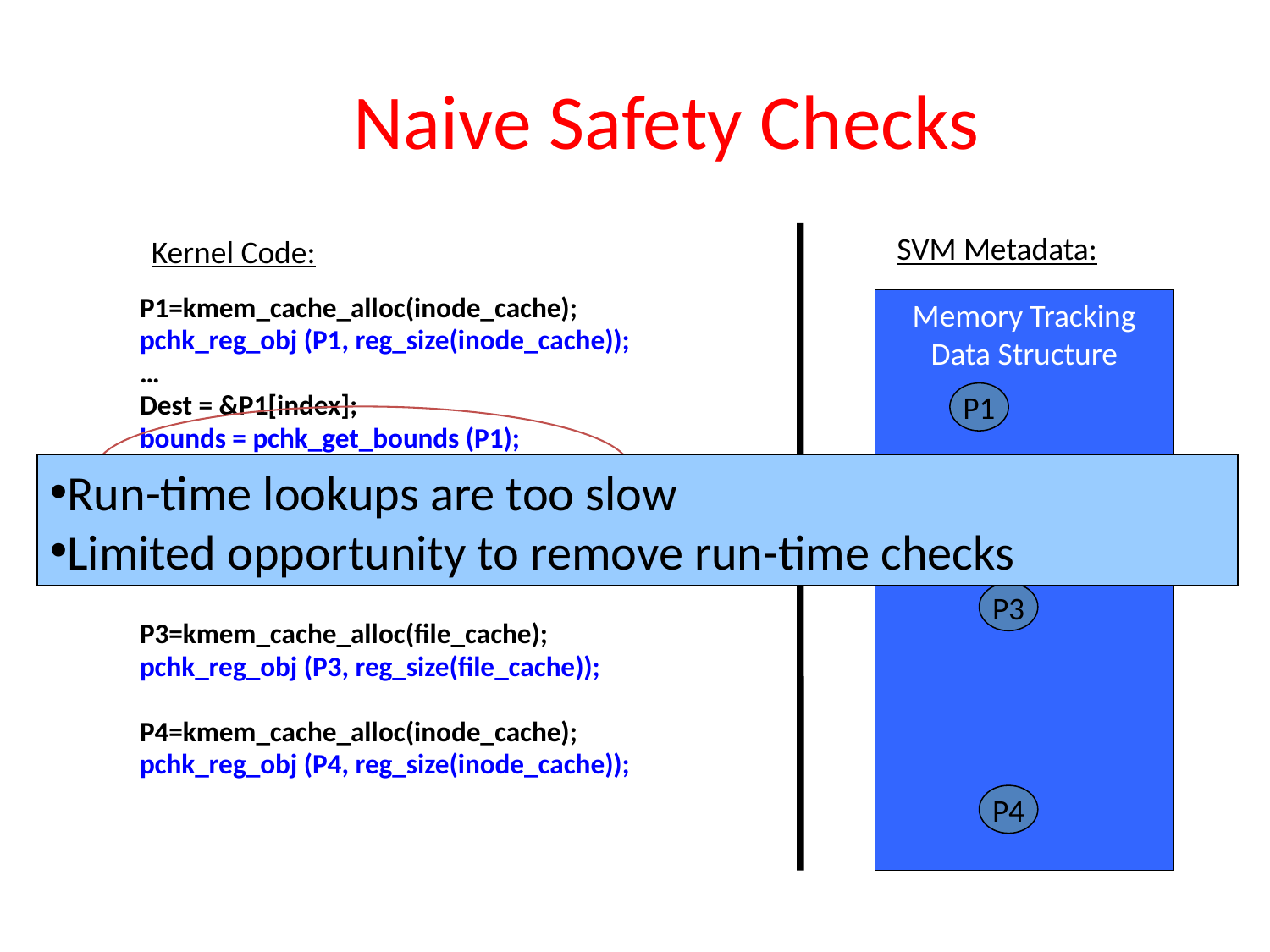

# Naive Safety Checks

SVM Metadata:
Kernel Code:
P1=kmem_cache_alloc(inode_cache);
pchk_reg_obj (P1, reg_size(inode_cache));
…
Dest = &P1[index];
bounds = pchk_get_bounds (P1);
pchk_check_bounds (P1, Dest, bounds);
…
P2=vmalloc(size1);
pchk_reg_obj (P2, size1);

P3=kmem_cache_alloc(file_cache);
pchk_reg_obj (P3, reg_size(file_cache));

P4=kmem_cache_alloc(inode_cache);
pchk_reg_obj (P4, reg_size(inode_cache));

Memory Tracking
Data Structure
P1

Run-time lookups are too slow
Limited opportunity to remove run-time checks
P2
P3
P4